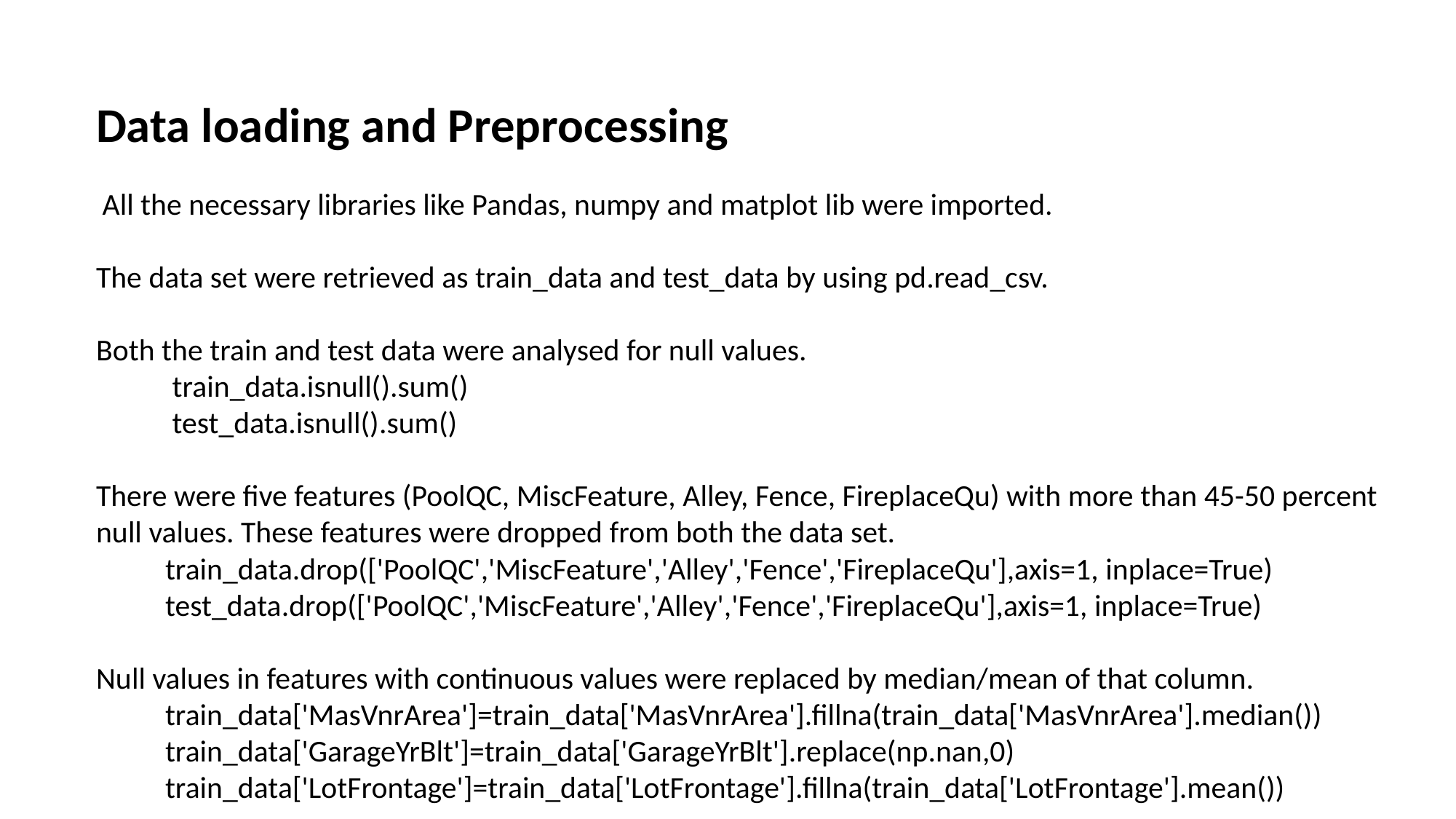

Data loading and Preprocessing

 All the necessary libraries like Pandas, numpy and matplot lib were imported.

The data set were retrieved as train_data and test_data by using pd.read_csv.

Both the train and test data were analysed for null values.
           train_data.isnull().sum()
           test_data.isnull().sum()

There were five features (PoolQC, MiscFeature, Alley, Fence, FireplaceQu) with more than 45-50 percent null values. These features were dropped from both the data set.
          train_data.drop(['PoolQC','MiscFeature','Alley','Fence','FireplaceQu'],axis=1, inplace=True)
          test_data.drop(['PoolQC','MiscFeature','Alley','Fence','FireplaceQu'],axis=1, inplace=True)

Null values in features with continuous values were replaced by median/mean of that column.
          train_data['MasVnrArea']=train_data['MasVnrArea'].fillna(train_data['MasVnrArea'].median())
          train_data['GarageYrBlt']=train_data['GarageYrBlt'].replace(np.nan,0)
          train_data['LotFrontage']=train_data['LotFrontage'].fillna(train_data['LotFrontage'].mean())